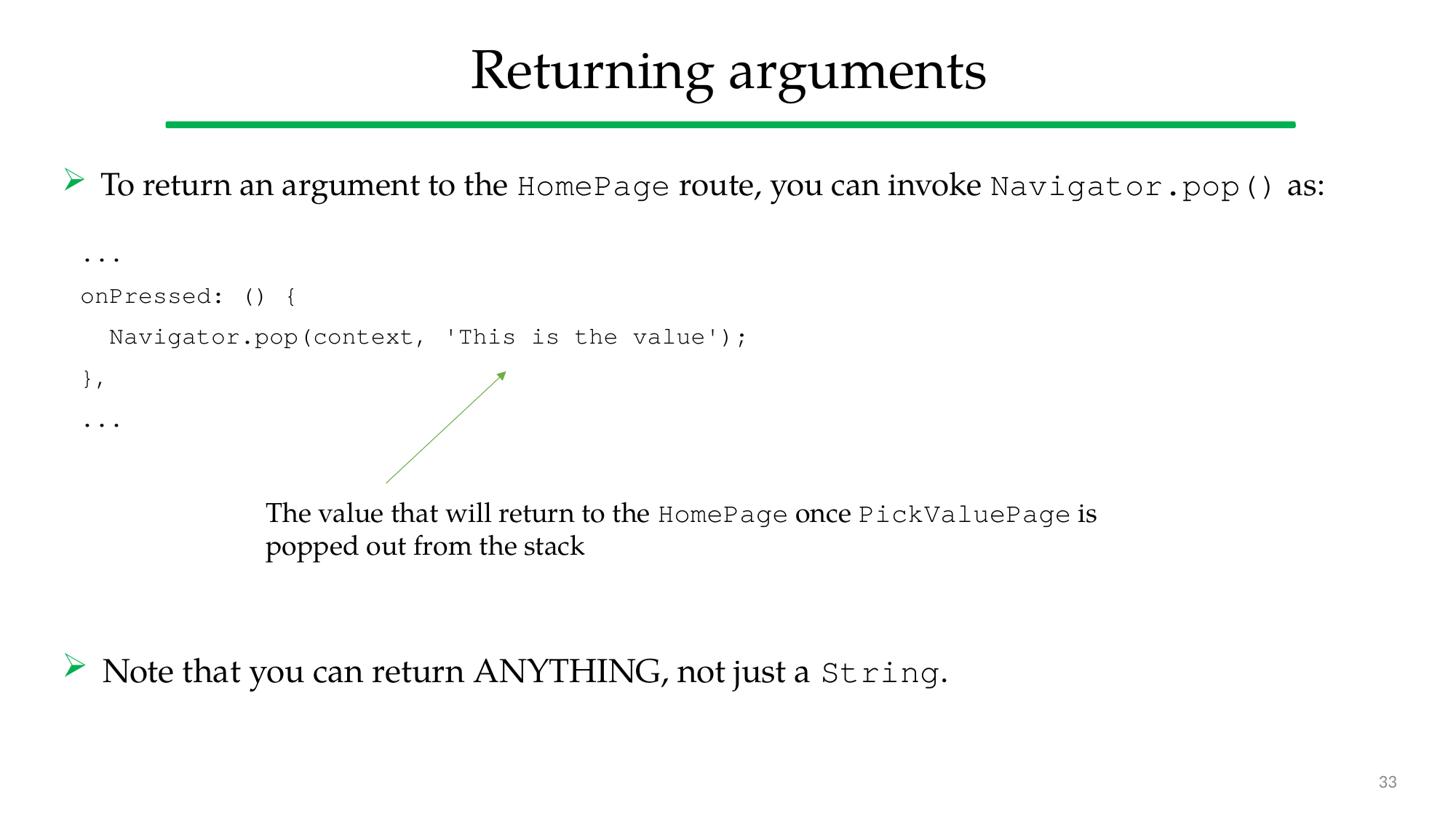

# Returning arguments
To return an argument to the HomePage route, you can invoke Navigator.pop() as:
...
onPressed: () {
  Navigator.pop(context, 'This is the value');
},
...
The value that will return to the HomePage once PickValuePage is popped out from the stack
Note that you can return ANYTHING, not just a String.
33